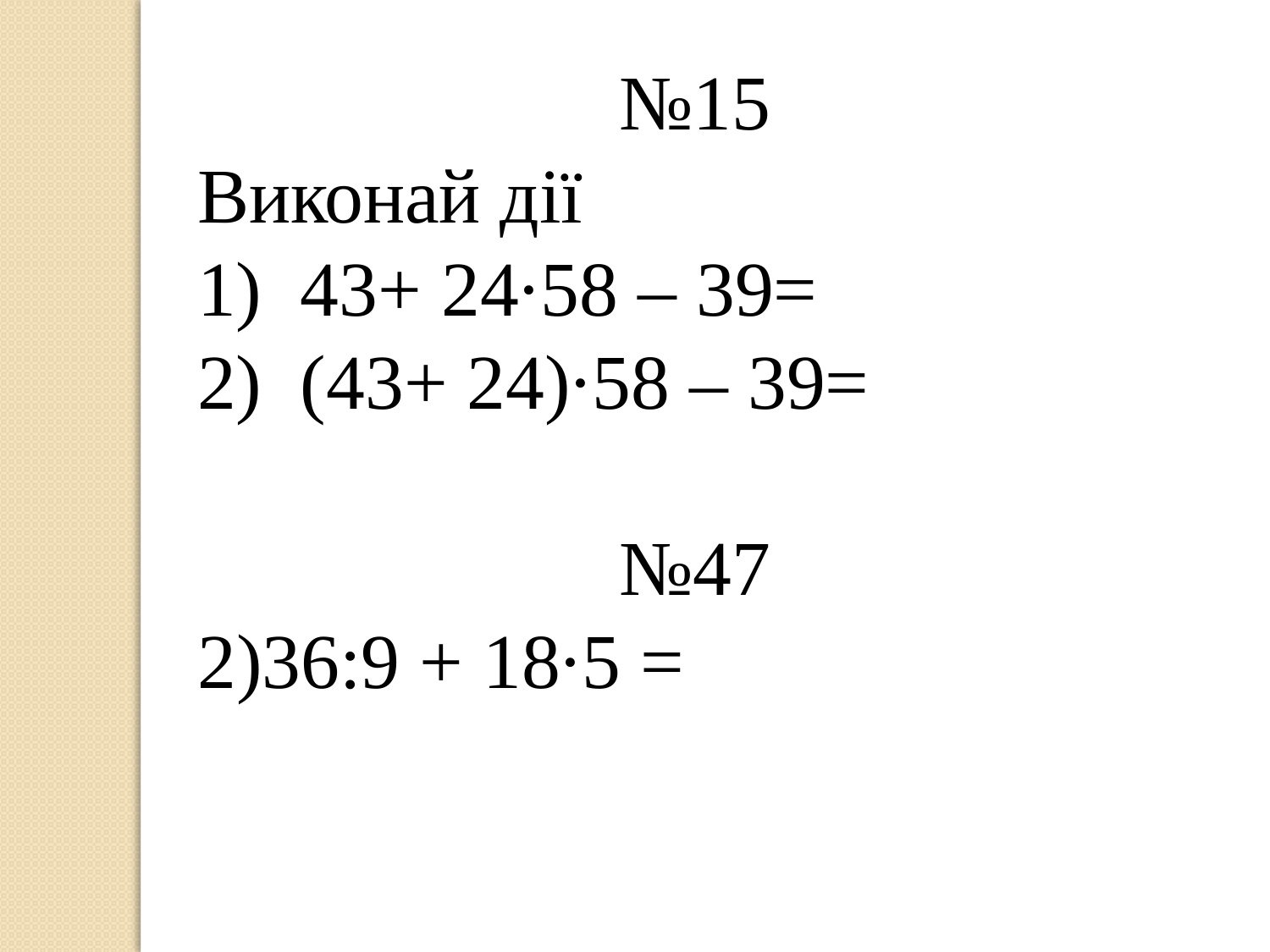

№15
Виконай дії
43+ 24·58 – 39=
(43+ 24)·58 – 39=

№47
2)36:9 + 18·5 =